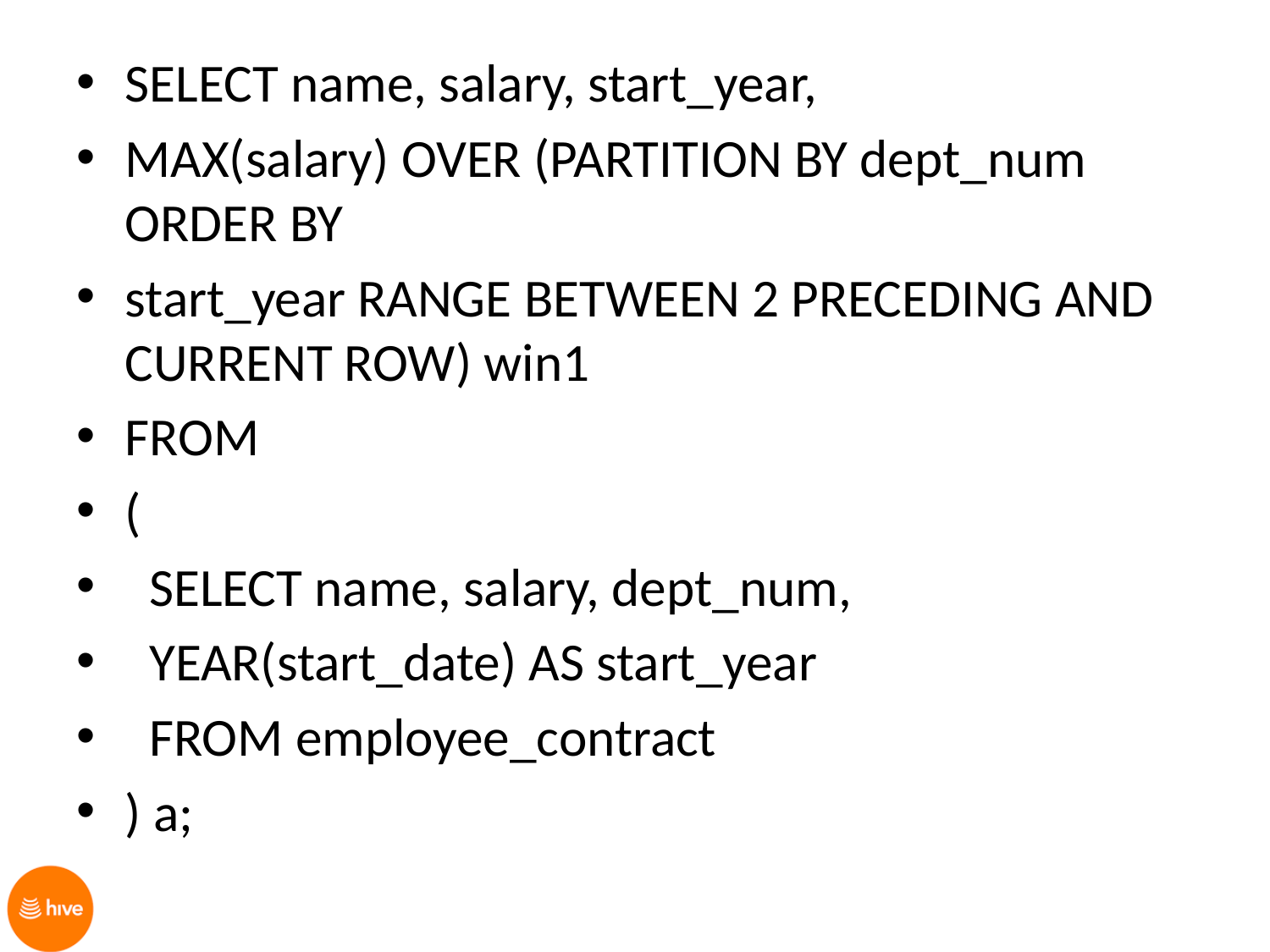

SELECT name, salary, start_year,
MAX(salary) OVER (PARTITION BY dept_num ORDER BY
start_year RANGE BETWEEN 2 PRECEDING AND CURRENT ROW) win1
FROM
(
  SELECT name, salary, dept_num,
  YEAR(start_date) AS start_year
  FROM employee_contract
) a;